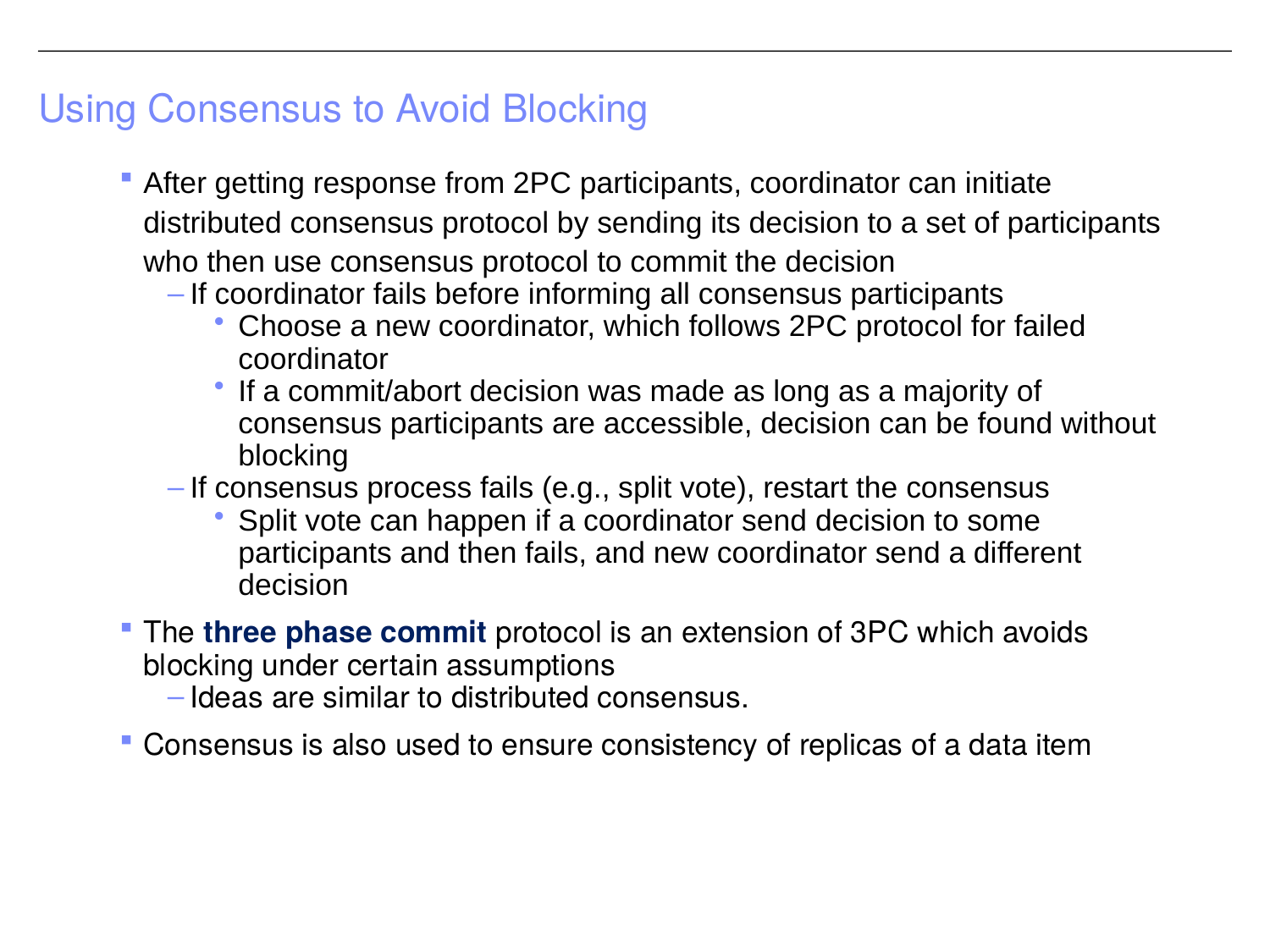

# Using Consensus to Avoid Blocking
After getting response from 2PC participants, coordinator can initiate distributed consensus protocol by sending its decision to a set of participants who then use consensus protocol to commit the decision
If coordinator fails before informing all consensus participants
Choose a new coordinator, which follows 2PC protocol for failed coordinator
If a commit/abort decision was made as long as a majority of consensus participants are accessible, decision can be found without blocking
If consensus process fails (e.g., split vote), restart the consensus
Split vote can happen if a coordinator send decision to some participants and then fails, and new coordinator send a different decision
The three phase commit protocol is an extension of 3PC which avoids blocking under certain assumptions
Ideas are similar to distributed consensus.
Consensus is also used to ensure consistency of replicas of a data item